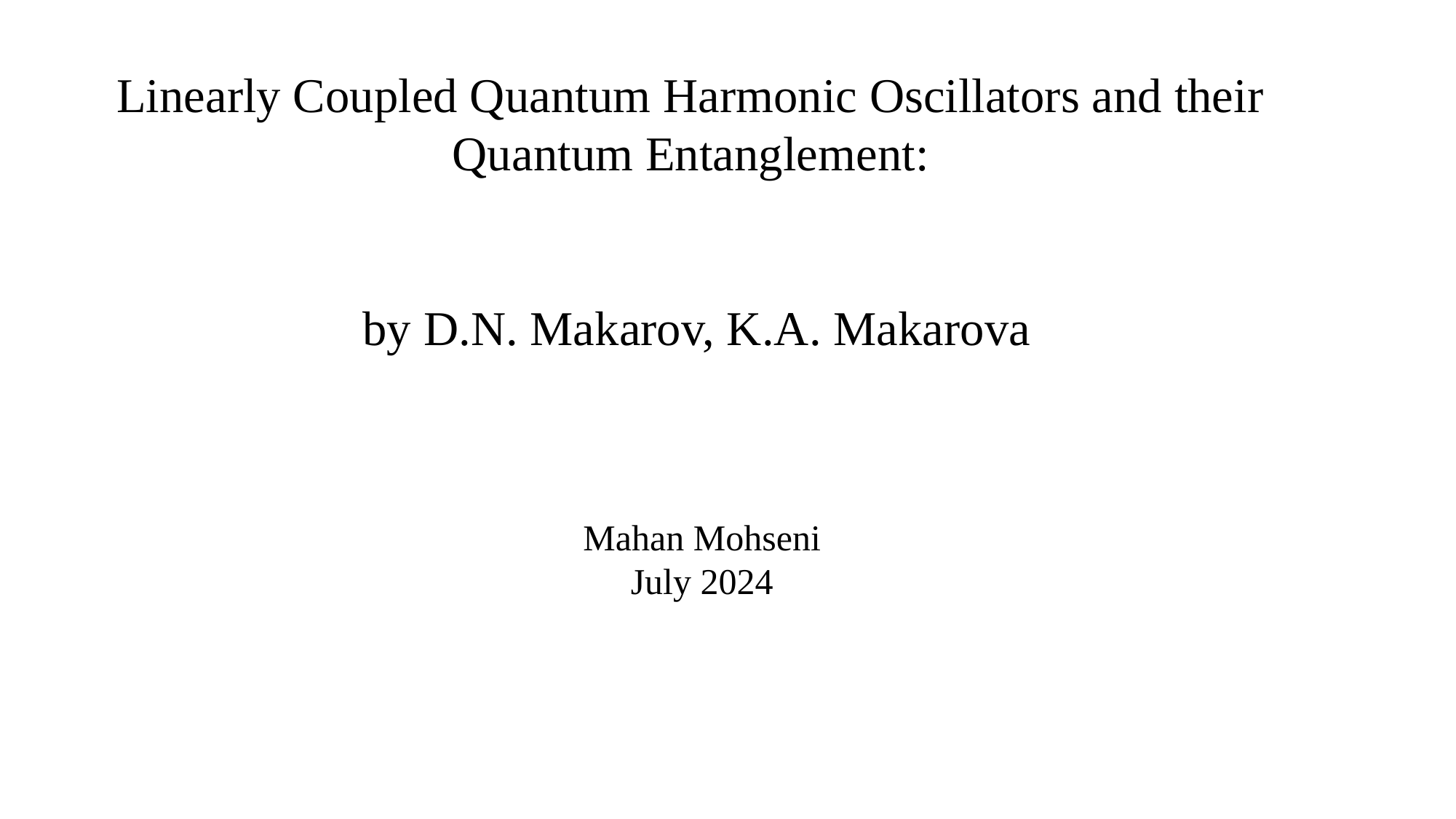

Linearly Coupled Quantum Harmonic Oscillators and their Quantum Entanglement:

 by D.N. Makarov, K.A. Makarova
Mahan Mohseni
July 2024